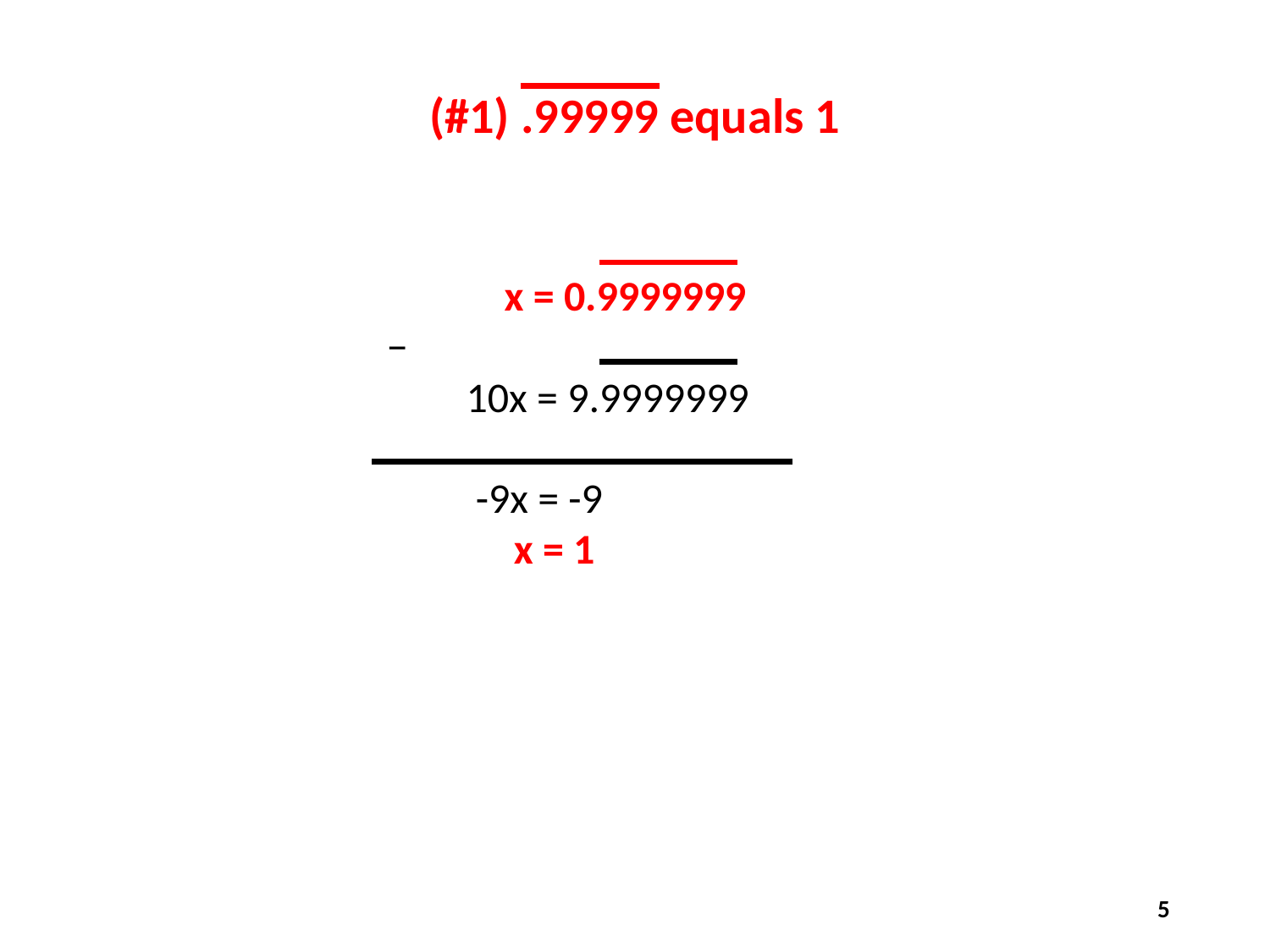

(#1) .99999 equals 1
	    x = 0.9999999
     −
	10x = 9.9999999
	 -9x = -9
	     x = 1
5